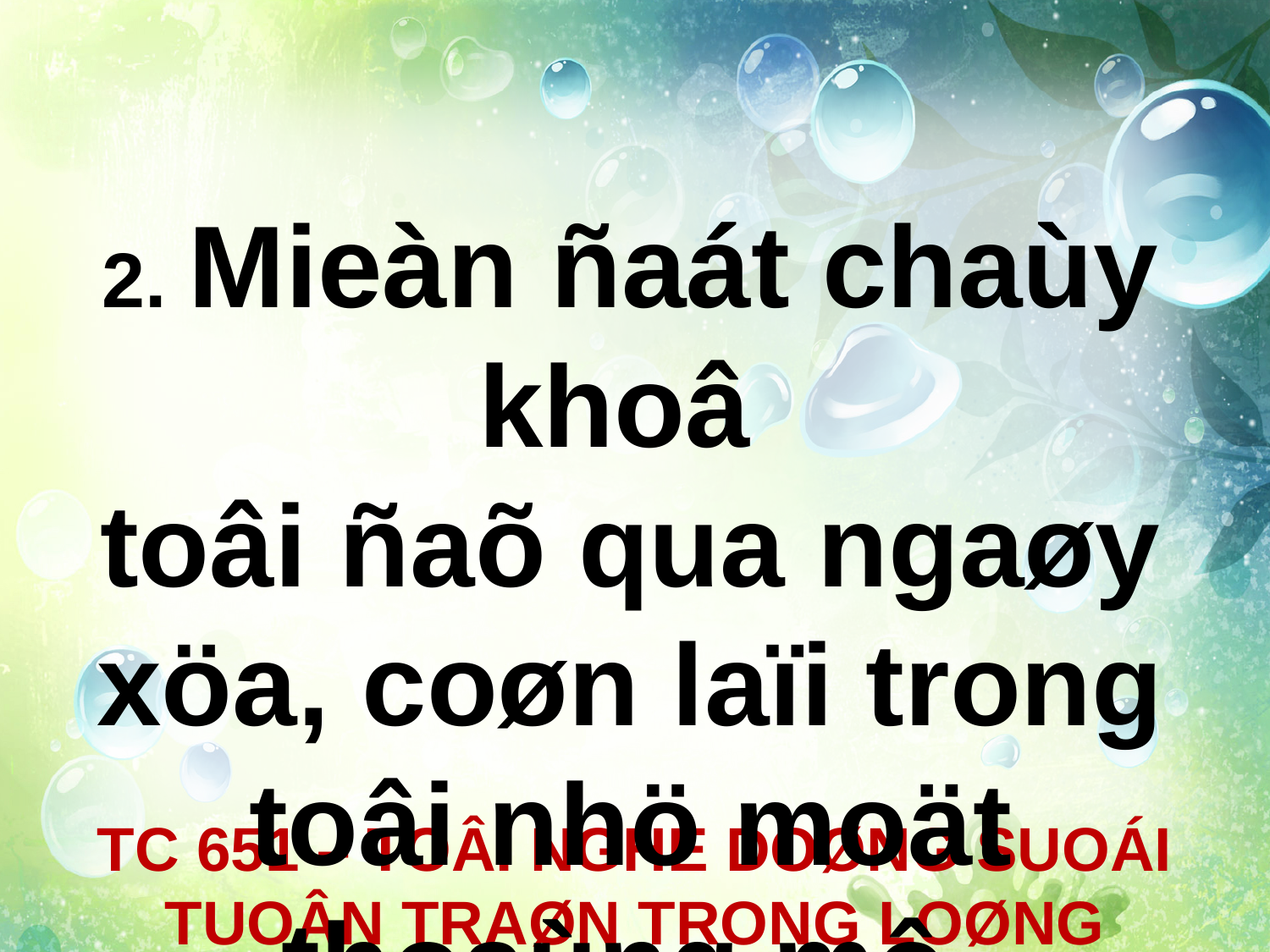

2. Mieàn ñaát chaùy khoâ
toâi ñaõ qua ngaøy xöa, coøn laïi trong toâi nhö moät thoaùng mô.
TC 651 – TOÂI NGHE DOØNG SUOÁI TUOÂN TRAØN TRONG LOØNG